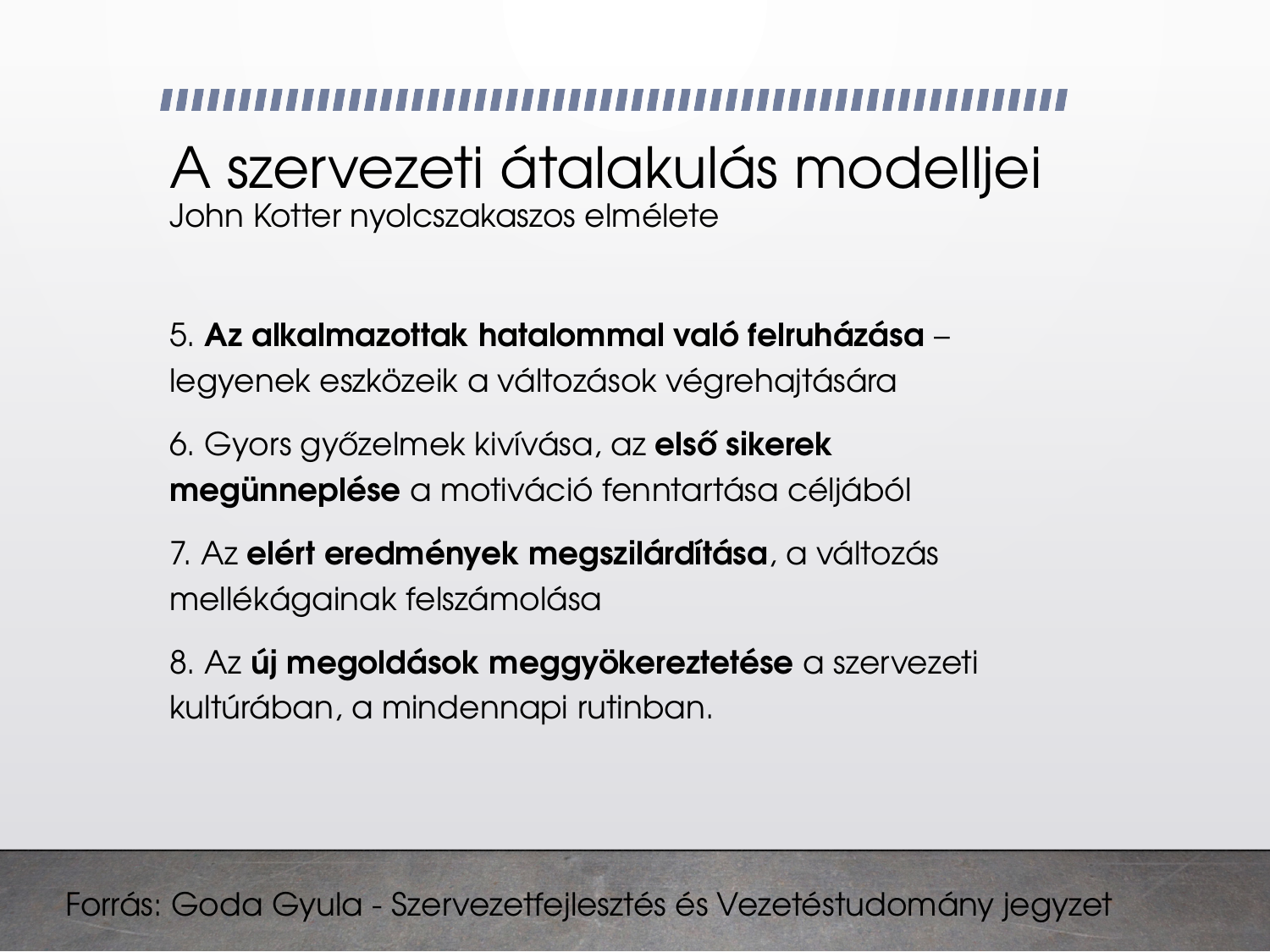

# A szervezeti átalakulás modelljei John Kotter nyolcszakaszos elmélete
5. Az alkalmazottak hatalommal való felruházása – legyenek eszközeik a változások végrehajtására
6. Gyors győzelmek kivívása, az első sikerek megünneplése a motiváció fenntartása céljából
7. Az elért eredmények megszilárdítása, a változás mellékágainak felszámolása
8. Az új megoldások meggyökereztetése a szervezeti kultúrában, a mindennapi rutinban.
Forrás: Goda Gyula - Szervezetfejlesztés és Vezetéstudomány jegyzet